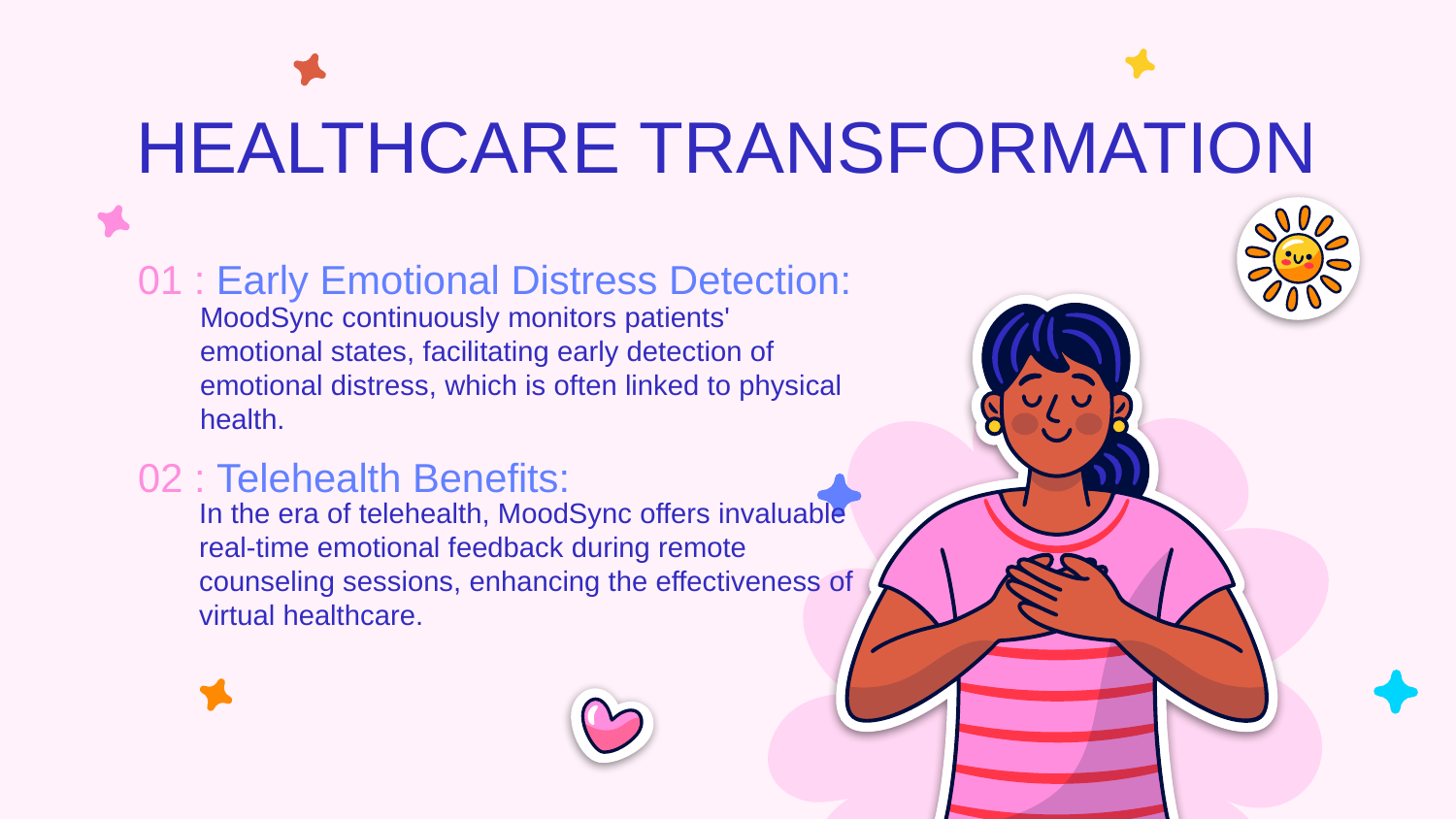

# HEALTHCARE TRANSFORMATION

01 : Early Emotional Distress Detection:
MoodSync continuously monitors patients' emotional states, facilitating early detection of emotional distress, which is often linked to physical health.

02 : Telehealth Benefits:

In the era of telehealth, MoodSync offers invaluable real-time emotional feedback during remote counseling sessions, enhancing the effectiveness of virtual healthcare.